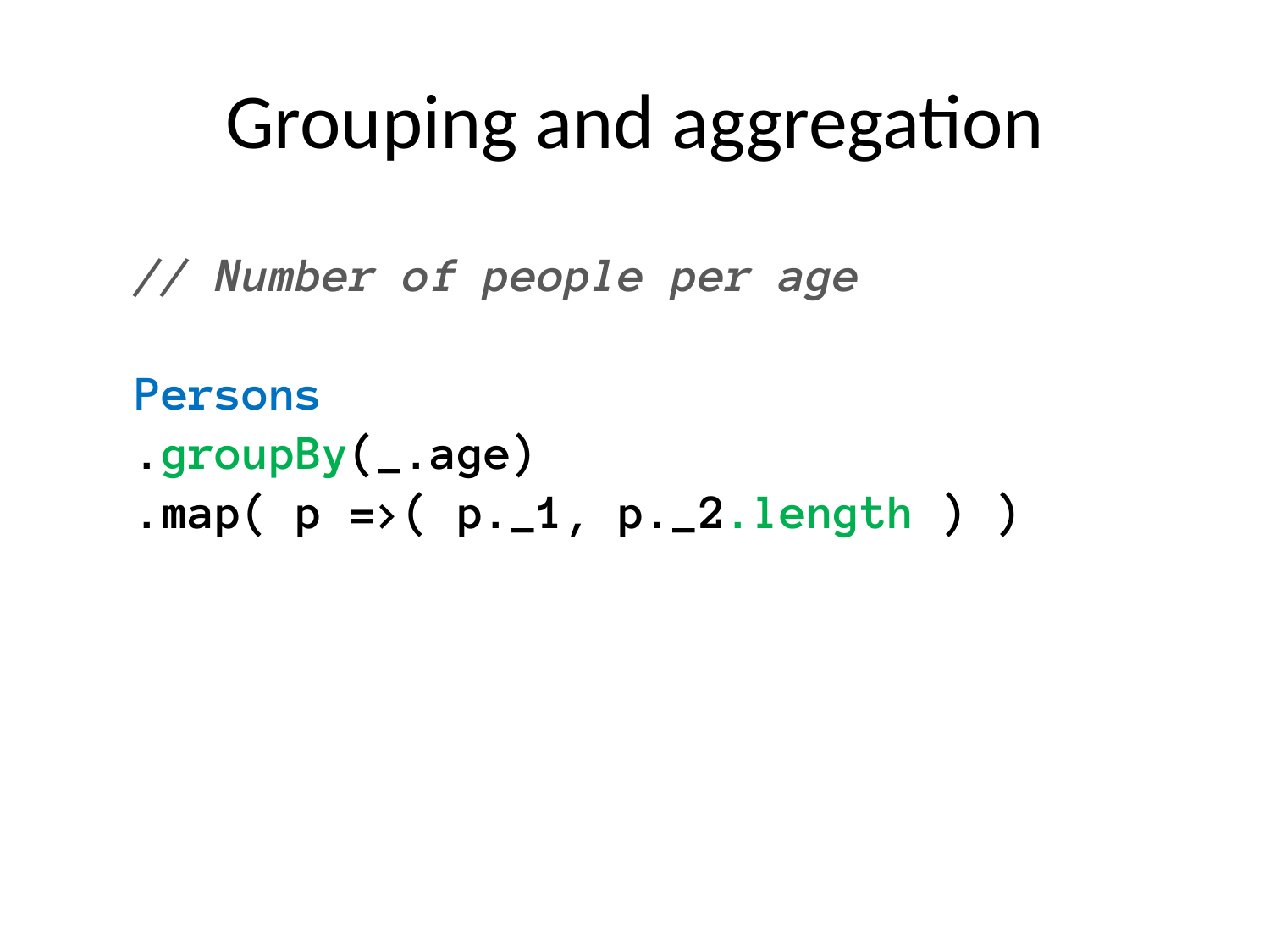

# Grouping and aggregation
// Number of people per age

Persons
.groupBy(_.age)
.map( p =>( p._1, p._2.length ) )